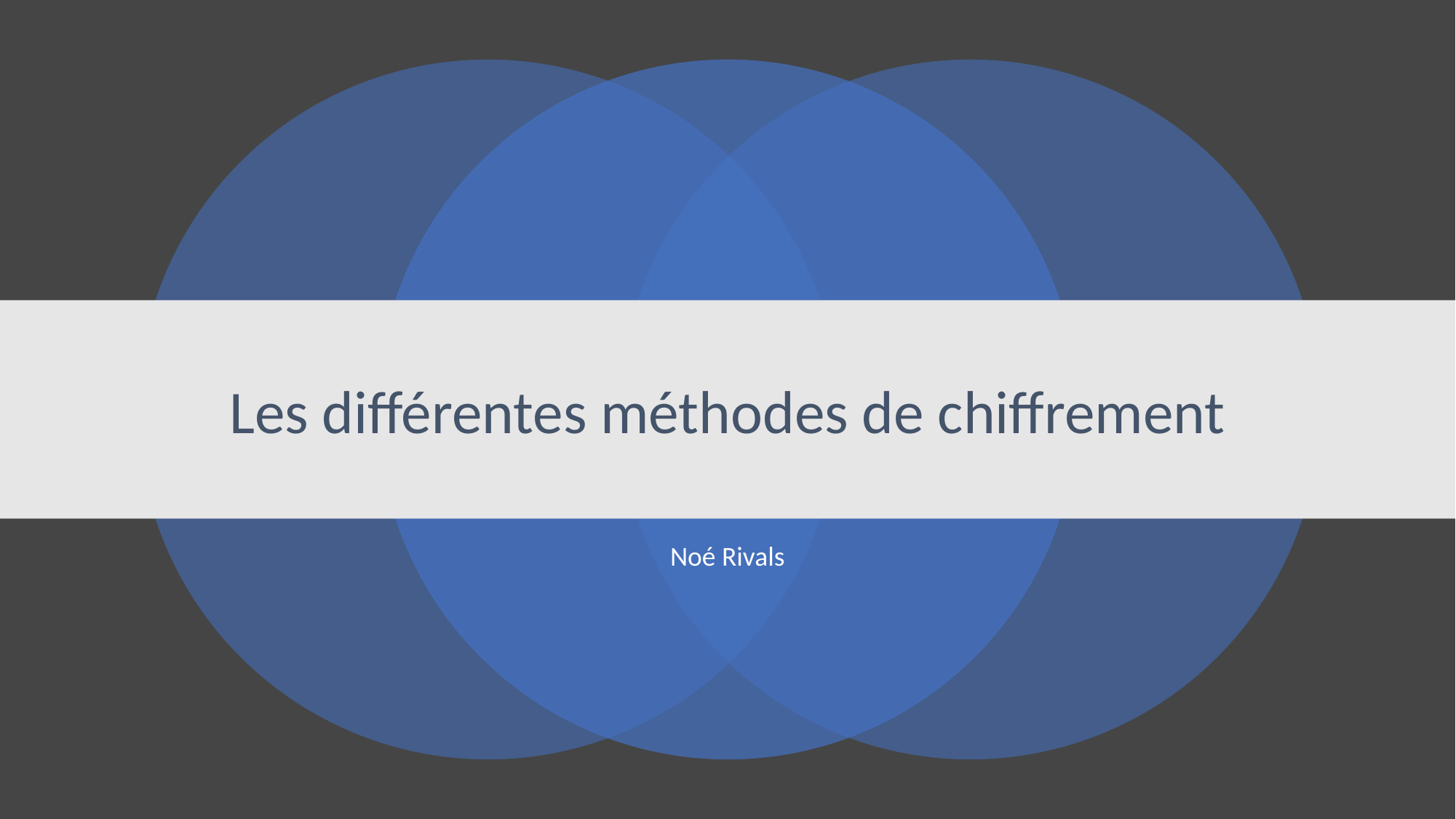

# Les différentes méthodes de chiffrement
Noé Rivals